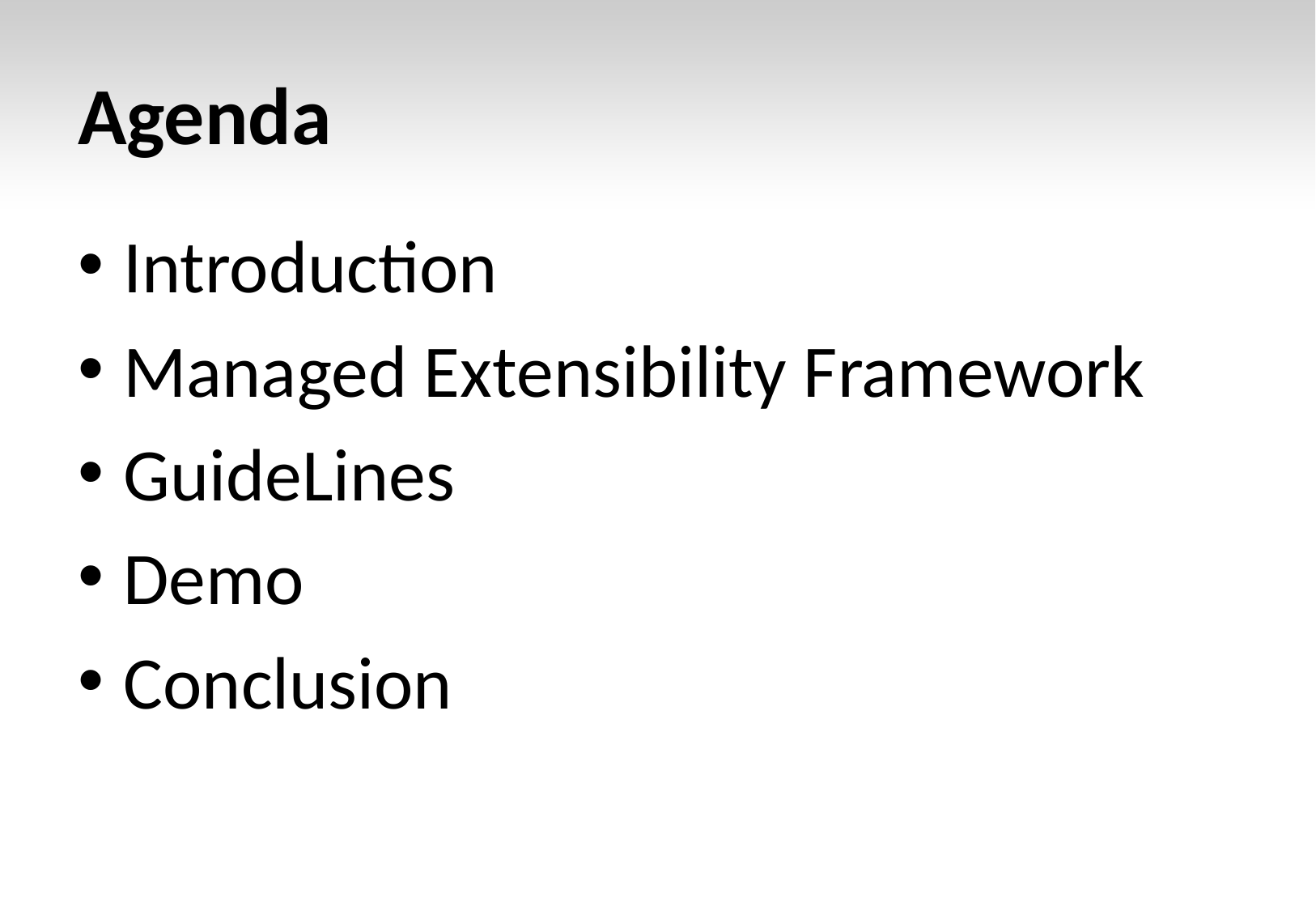

# Agenda
Introduction
Managed Extensibility Framework
GuideLines
Demo
Conclusion